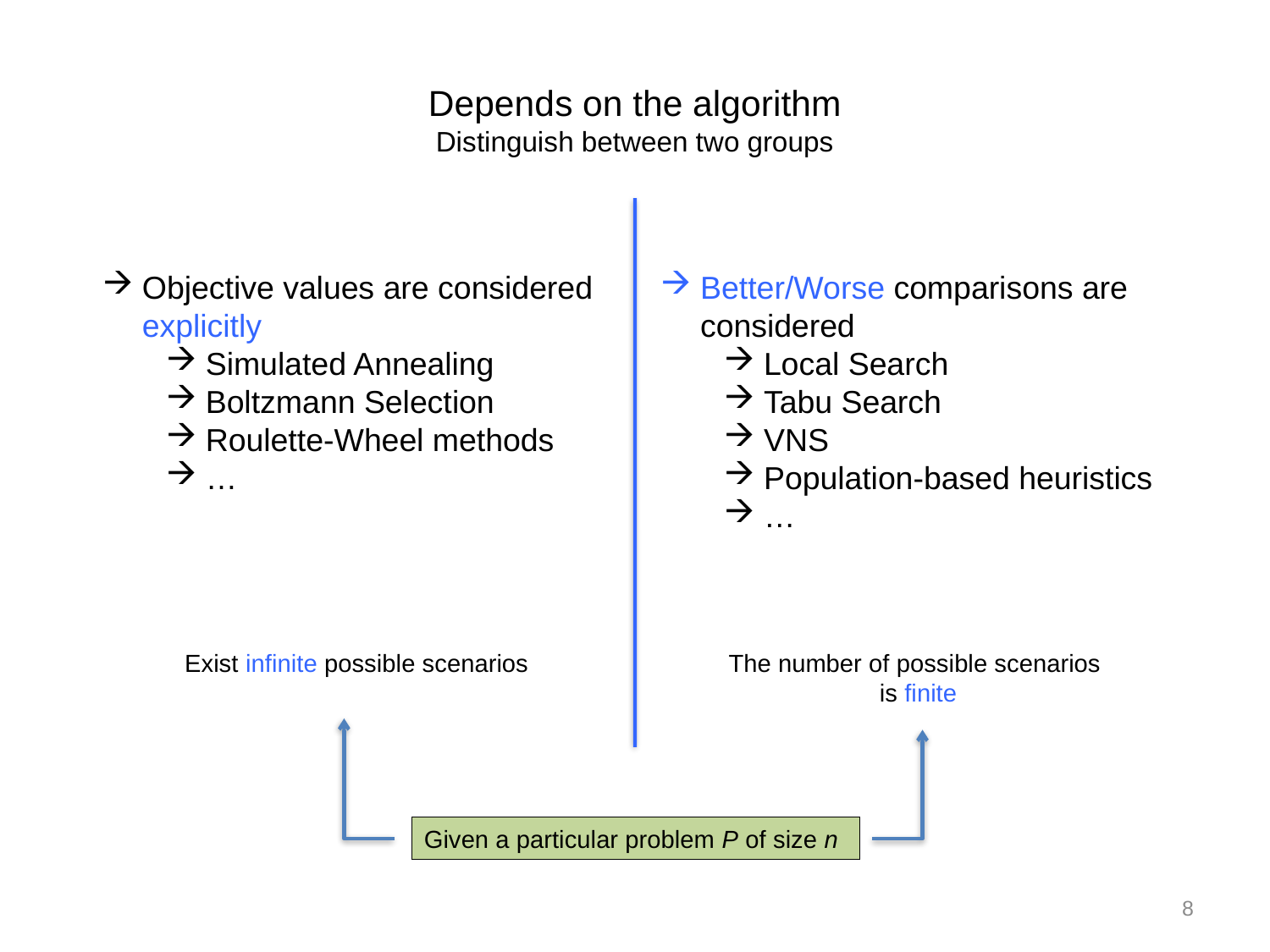

# Depends on the algorithm Distinguish between two groups

Objective values are considered explicitly
Simulated Annealing
Boltzmann Selection
Roulette-Wheel methods
…

Exist infinite possible scenarios

Better/Worse comparisons are considered
Local Search
Tabu Search
VNS
Population-based heuristics
…

The number of possible scenarios
 is finite
Given a particular problem P of size n
8